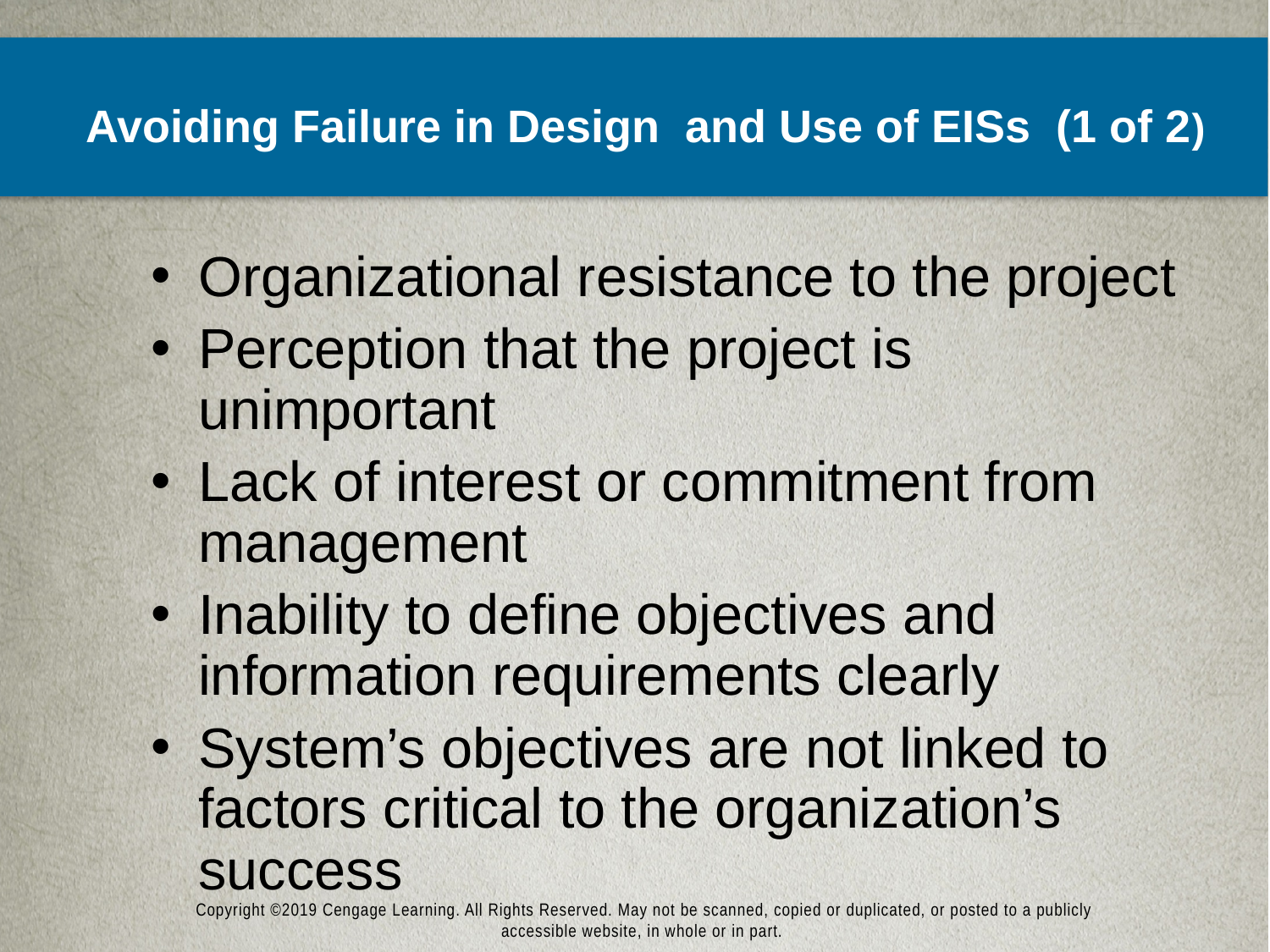

# Avoiding Failure in Design  and Use of EISs  (1 of 2)
Organizational resistance to the project
Perception that the project is unimportant
Lack of interest or commitment from management
Inability to define objectives and information requirements clearly
System’s objectives are not linked to factors critical to the organization’s success